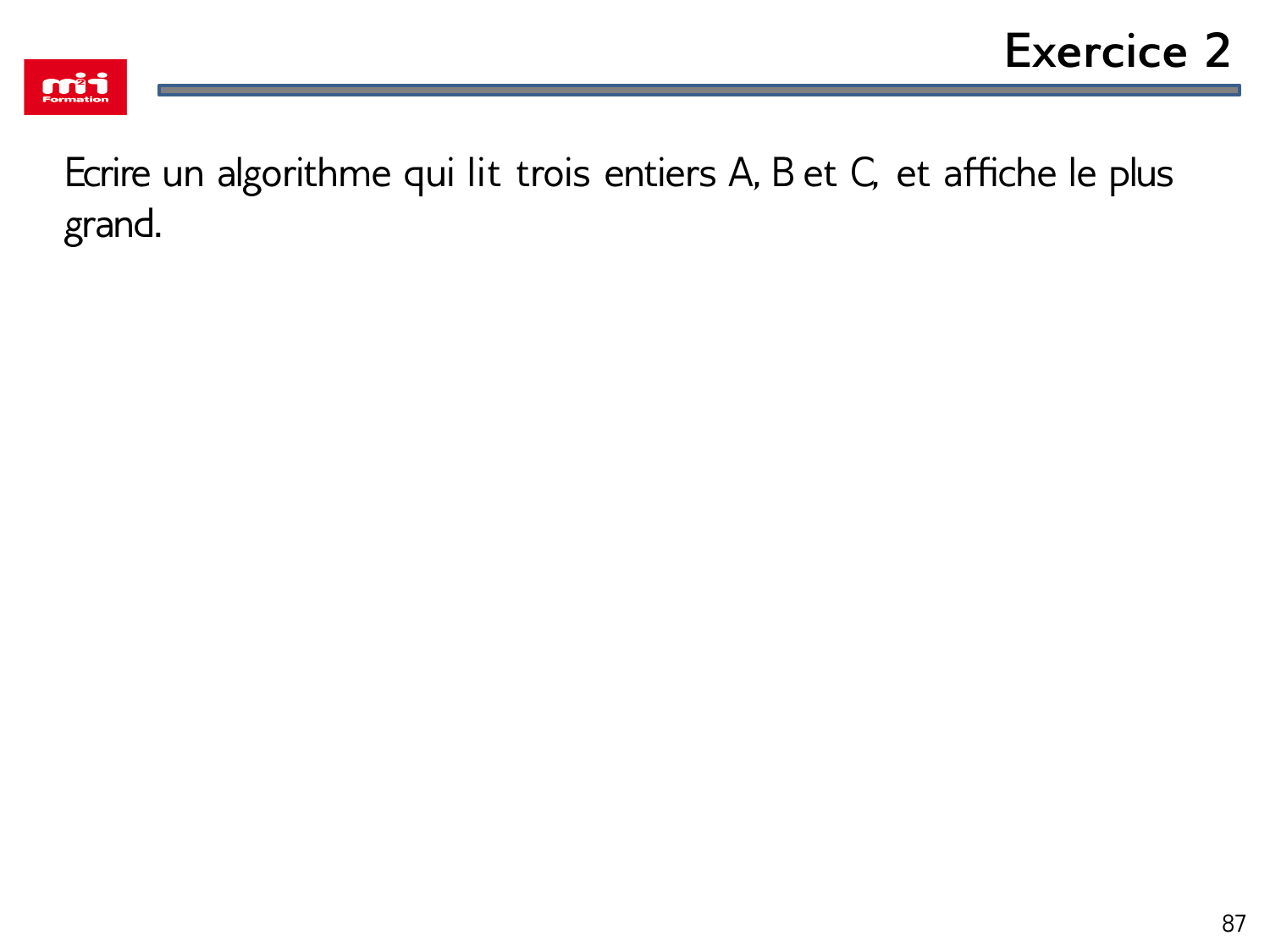

Exercice 2
Ecrire un algorithme qui lit trois entiers A, B et C,  et affiche le plus grand.
87